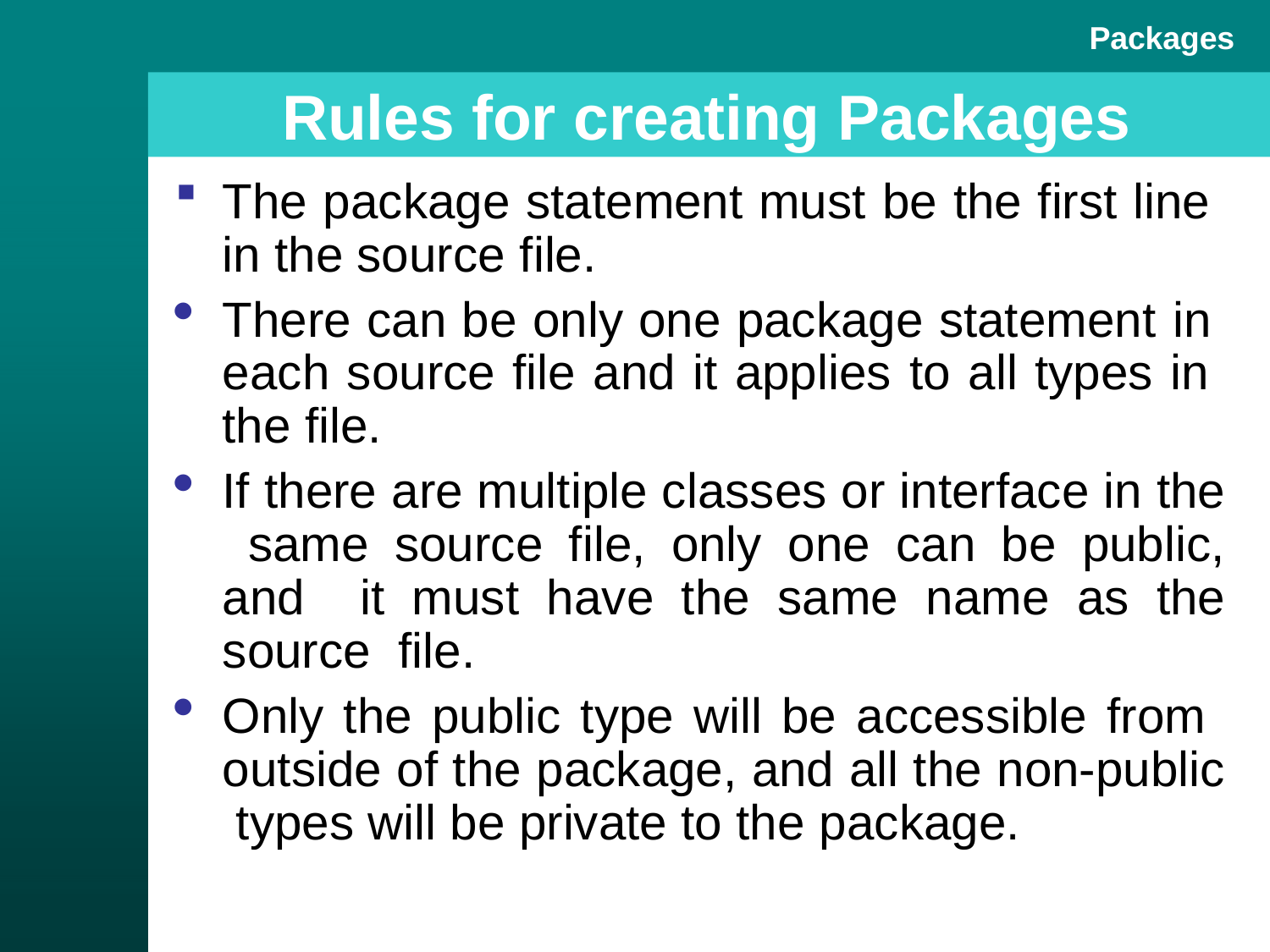

Packages
# Rules for creating Packages
The package statement must be the first line  in the source file.
There can be only one package statement in  each source file and it applies to all types in  the file.
If there are multiple classes or interface in the  same source file, only one can be public, and  it must have the same name as the source  file.
Only the public type will be accessible from  outside of the package, and all the non-public  types will be private to the package.